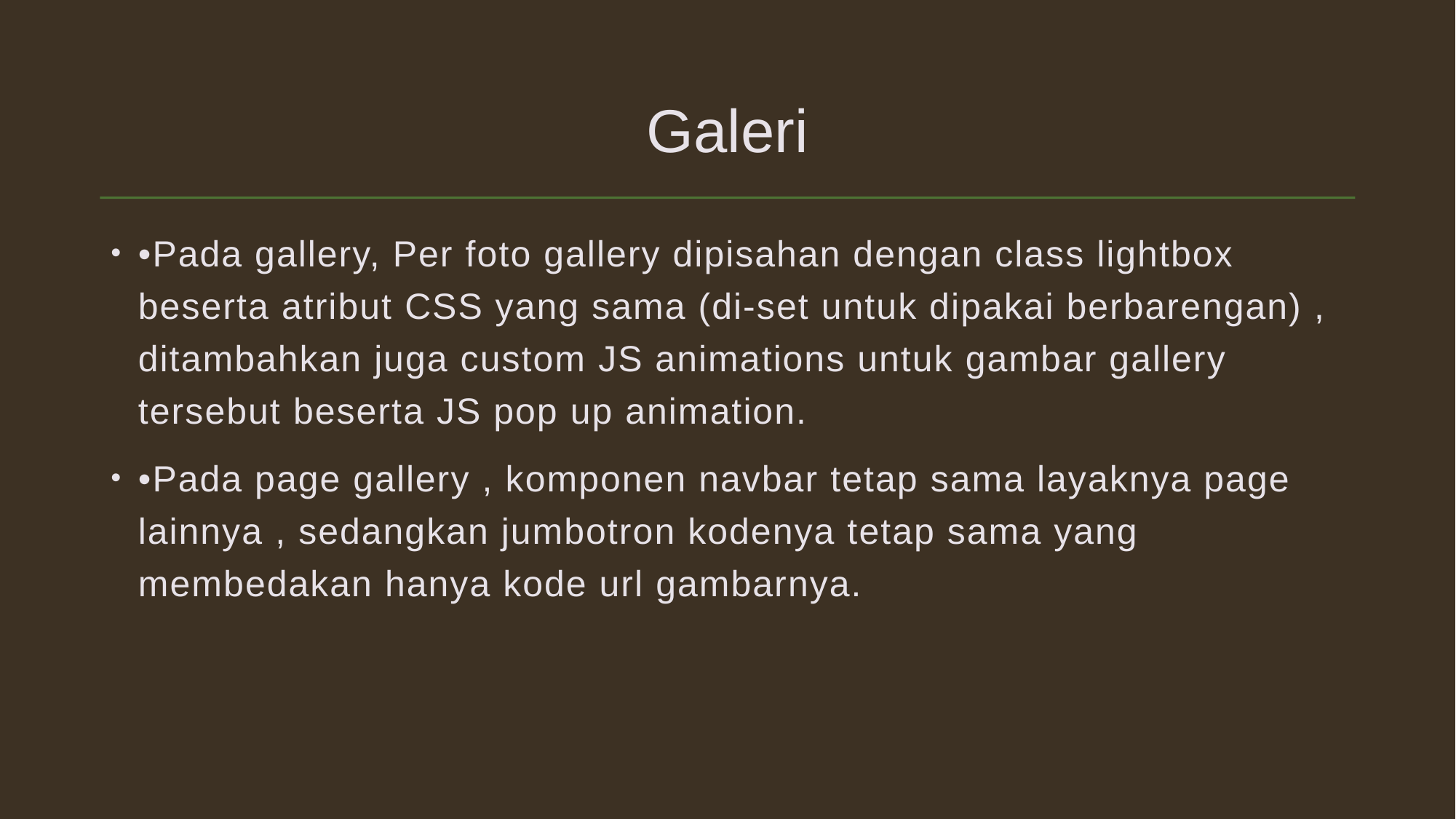

# Galeri
•Pada gallery, Per foto gallery dipisahan dengan class lightbox beserta atribut CSS yang sama (di-set untuk dipakai berbarengan) , ditambahkan juga custom JS animations untuk gambar gallery tersebut beserta JS pop up animation.
•Pada page gallery , komponen navbar tetap sama layaknya page lainnya , sedangkan jumbotron kodenya tetap sama yang membedakan hanya kode url gambarnya.